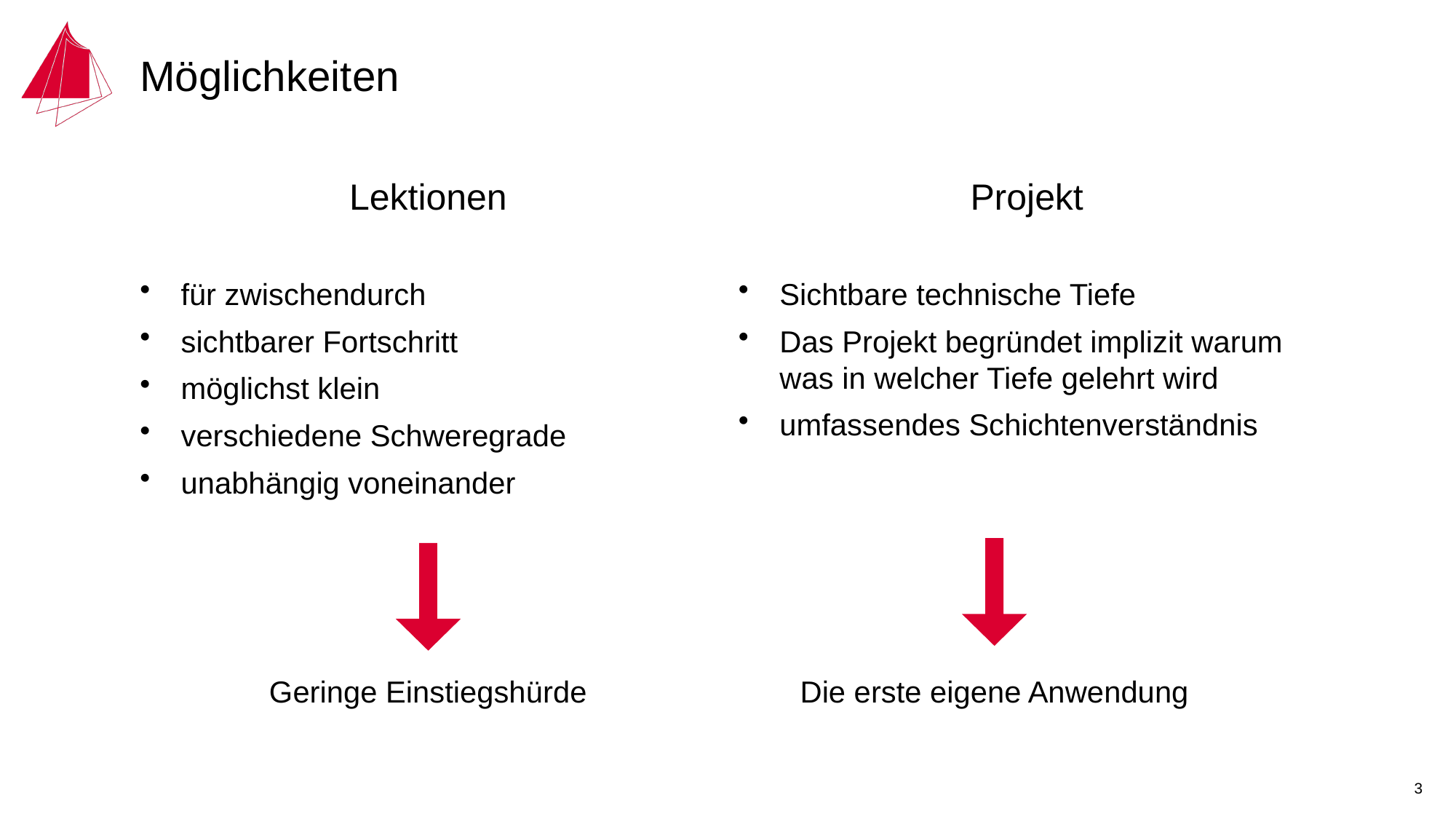

# Möglichkeiten
Projekt

Sichtbare technische Tiefe
Das Projekt begründet implizit warum was in welcher Tiefe gelehrt wird
umfassendes Schichtenverständnis

Lektionen

für zwischendurch
sichtbarer Fortschritt
möglichst klein
verschiedene Schweregrade
unabhängig voneinander

Geringe Einstiegshürde
Die erste eigene Anwendung
3